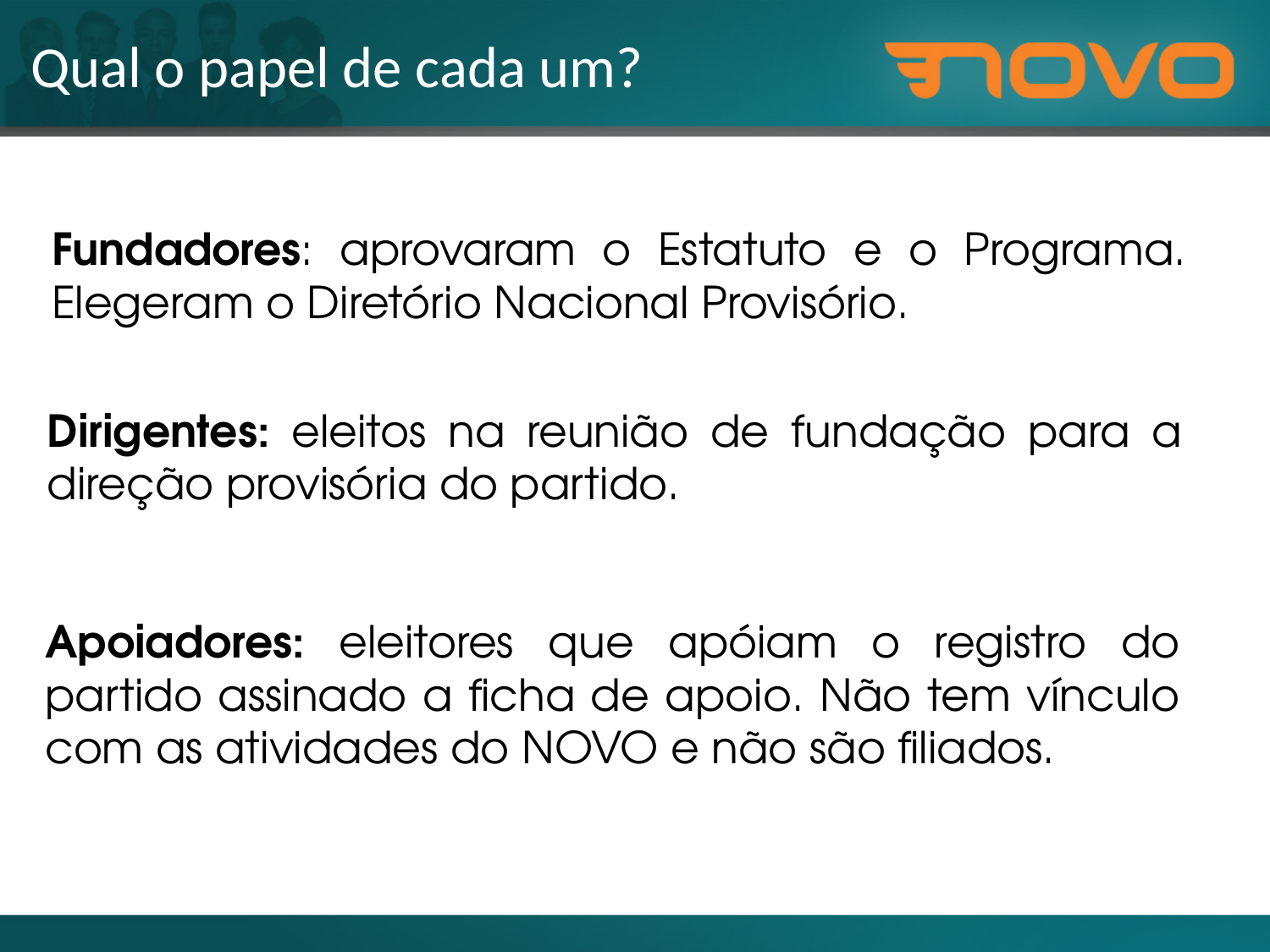

Qual o papel de cada um?
Fundadores: aprovaram o Estatuto e o Programa. Elegeram o Diretório Nacional Provisório.
Dirigentes: eleitos na reunião de fundação para a direção provisória do partido.
Apoiadores: eleitores que apóiam o registro do partido assinado a ficha de apoio. Não tem vínculo com as atividades do NOVO e não são filiados.